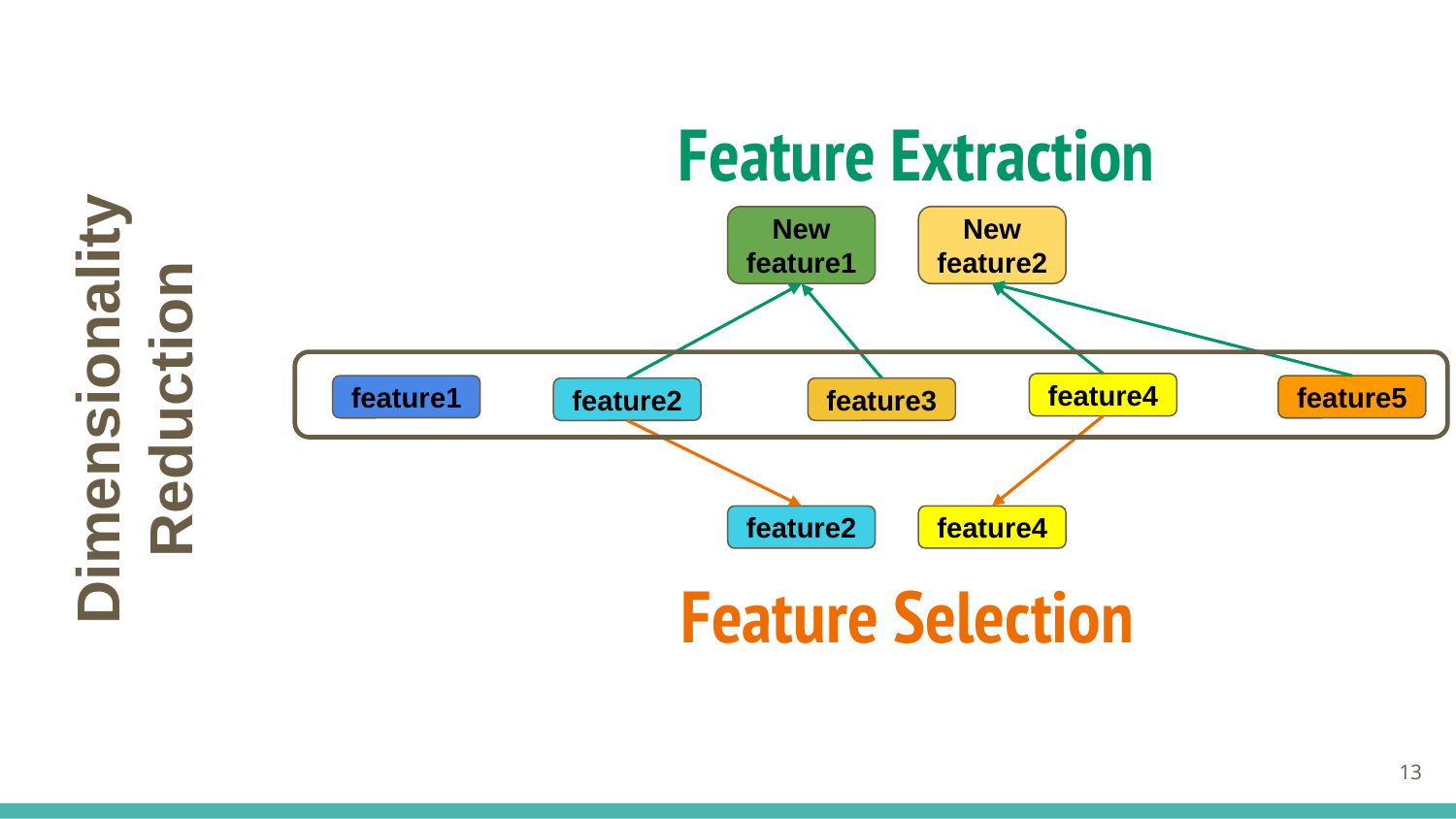

Feature Extraction
New feature1
New feature2

feature4
feature1
feature5
Dimensionality Reduction
feature3
feature2
feature2
feature4
# Feature Selection
13